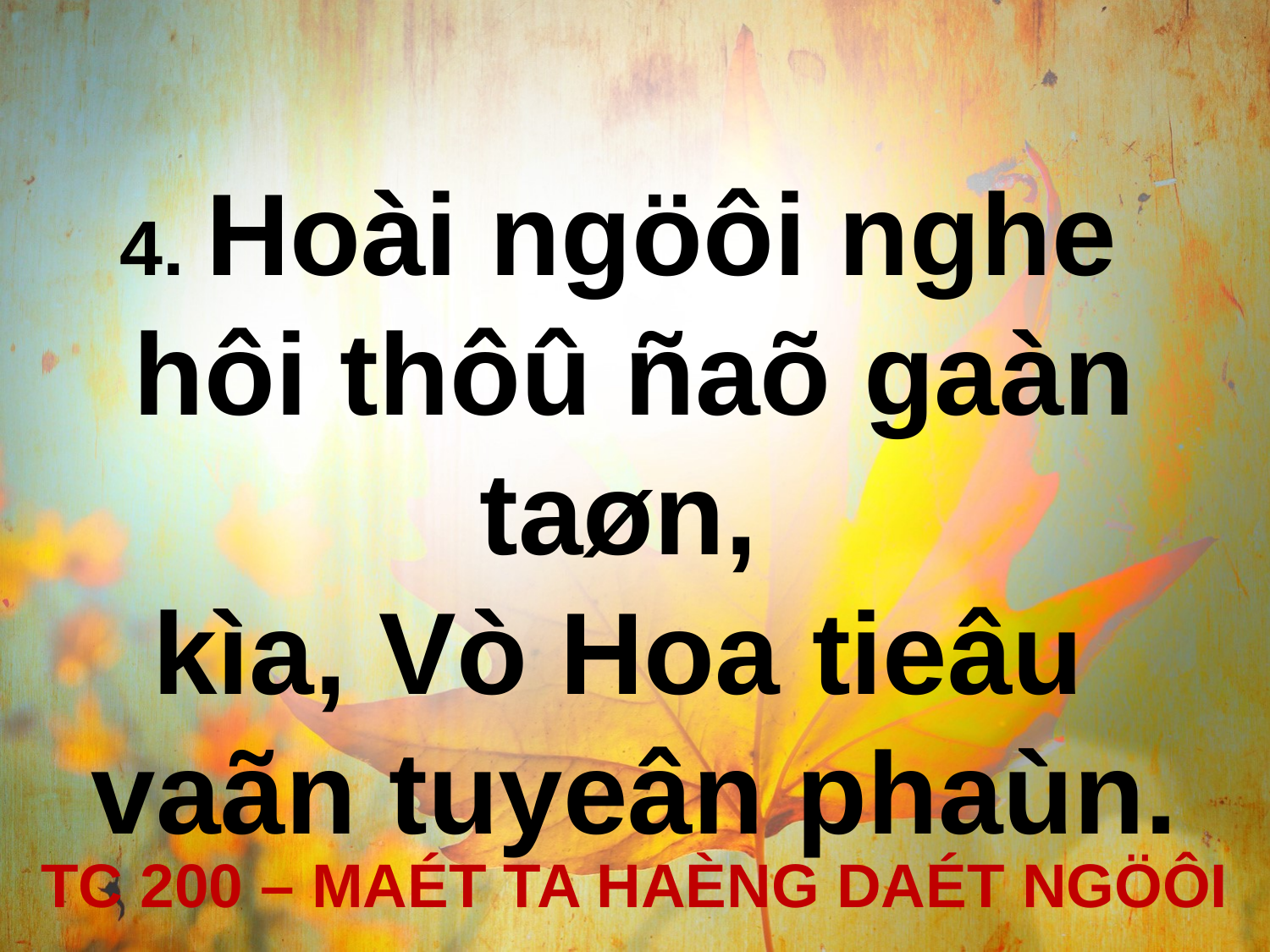

4. Hoài ngöôi nghe
hôi thôû ñaõ gaàn taøn,
kìa, Vò Hoa tieâu
vaãn tuyeân phaùn.
TC 200 – MAÉT TA HAÈNG DAÉT NGÖÔI